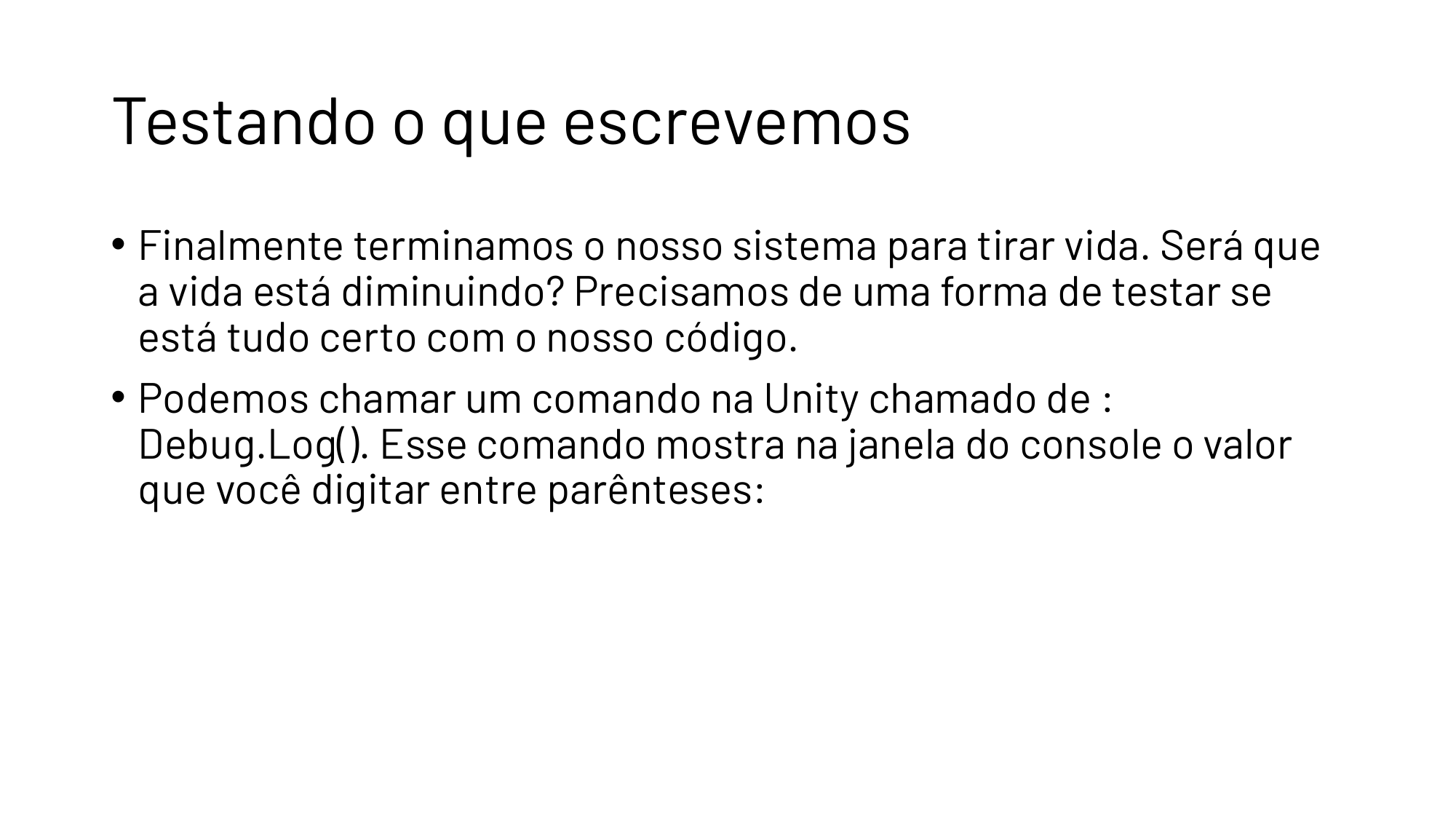

# Testando o que escrevemos
Finalmente terminamos o nosso sistema para tirar vida. Será que a vida está diminuindo? Precisamos de uma forma de testar se está tudo certo com o nosso código.
Podemos chamar um comando na Unity chamado de : Debug.Log(). Esse comando mostra na janela do console o valor que você digitar entre parênteses: